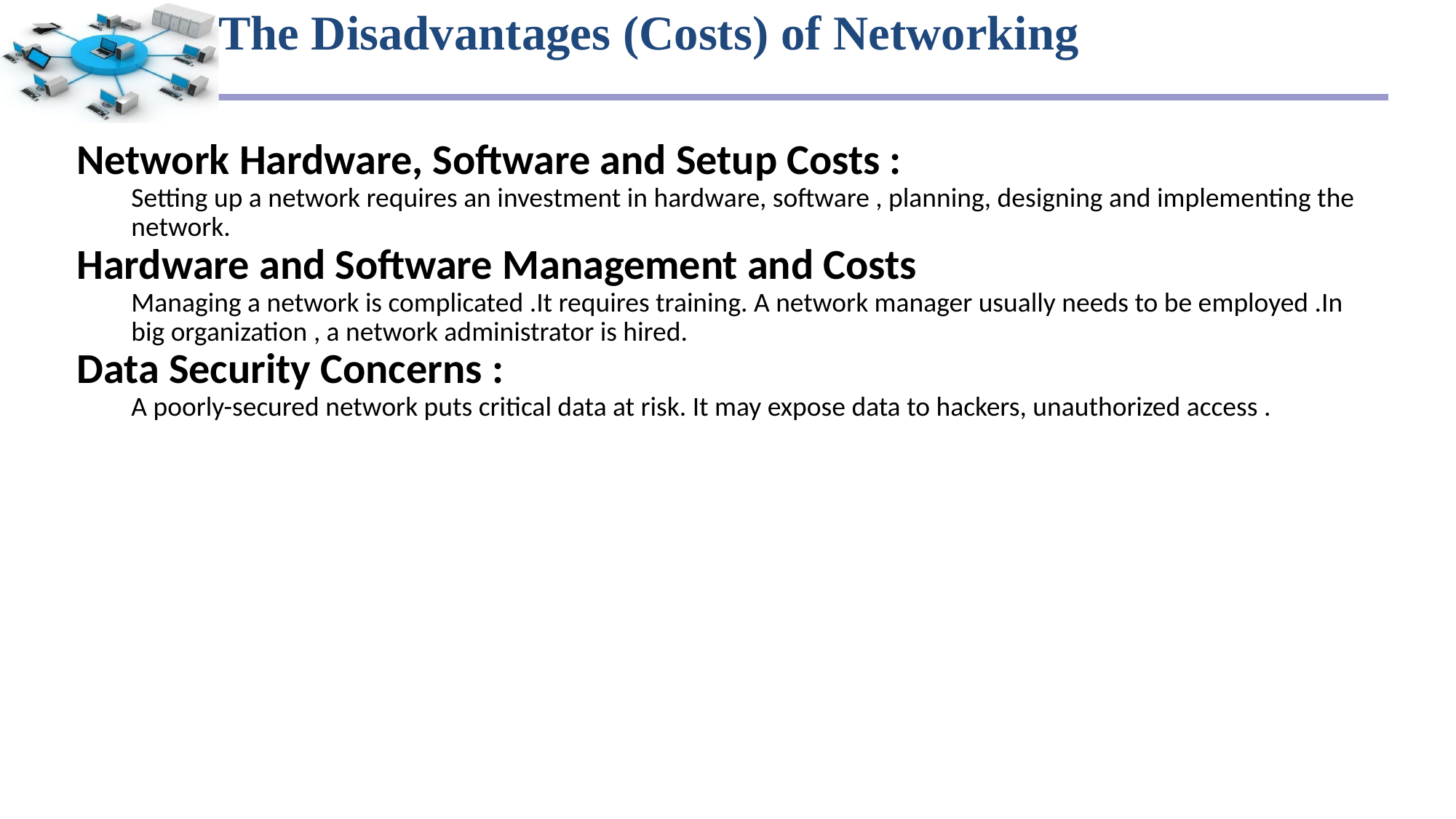

# The Disadvantages (Costs) of Networking
Network Hardware, Software and Setup Costs :
Setting up a network requires an investment in hardware, software , planning, designing and implementing the network.
Hardware and Software Management and Costs
Managing a network is complicated .It requires training. A network manager usually needs to be employed .In big organization , a network administrator is hired.
Data Security Concerns :
A poorly-secured network puts critical data at risk. It may expose data to hackers, unauthorized access .